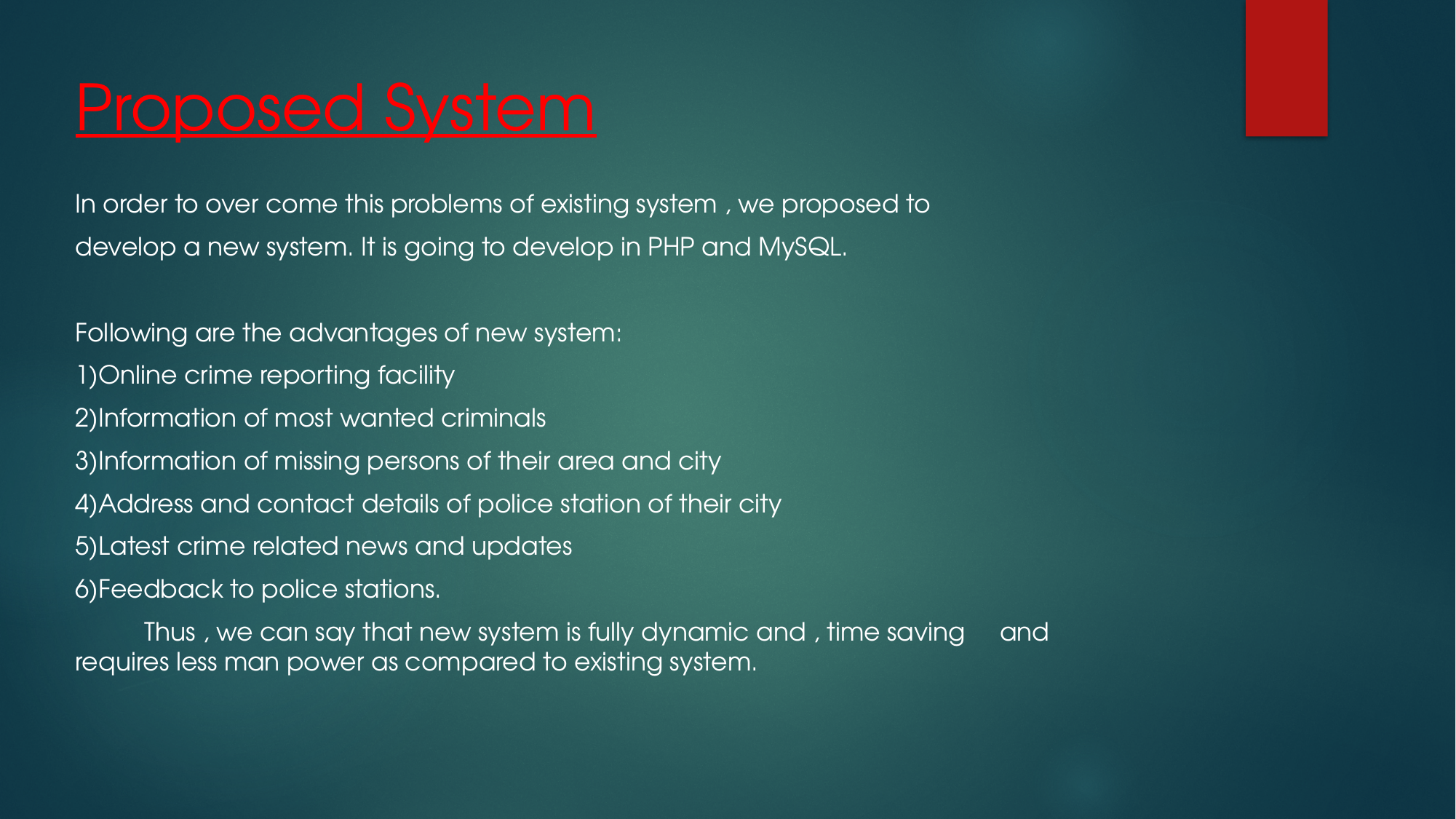

# Proposed System
In order to over come this problems of existing system , we proposed to
develop a new system. It is going to develop in PHP and MySQL.

Following are the advantages of new system:
1)Online crime reporting facility
2)Information of most wanted criminals
3)Information of missing persons of their area and city
4)Address and contact details of police station of their city
5)Latest crime related news and updates
6)Feedback to police stations.
          Thus , we can say that new system is fully dynamic and , time saving     and requires less man power as compared to existing system.